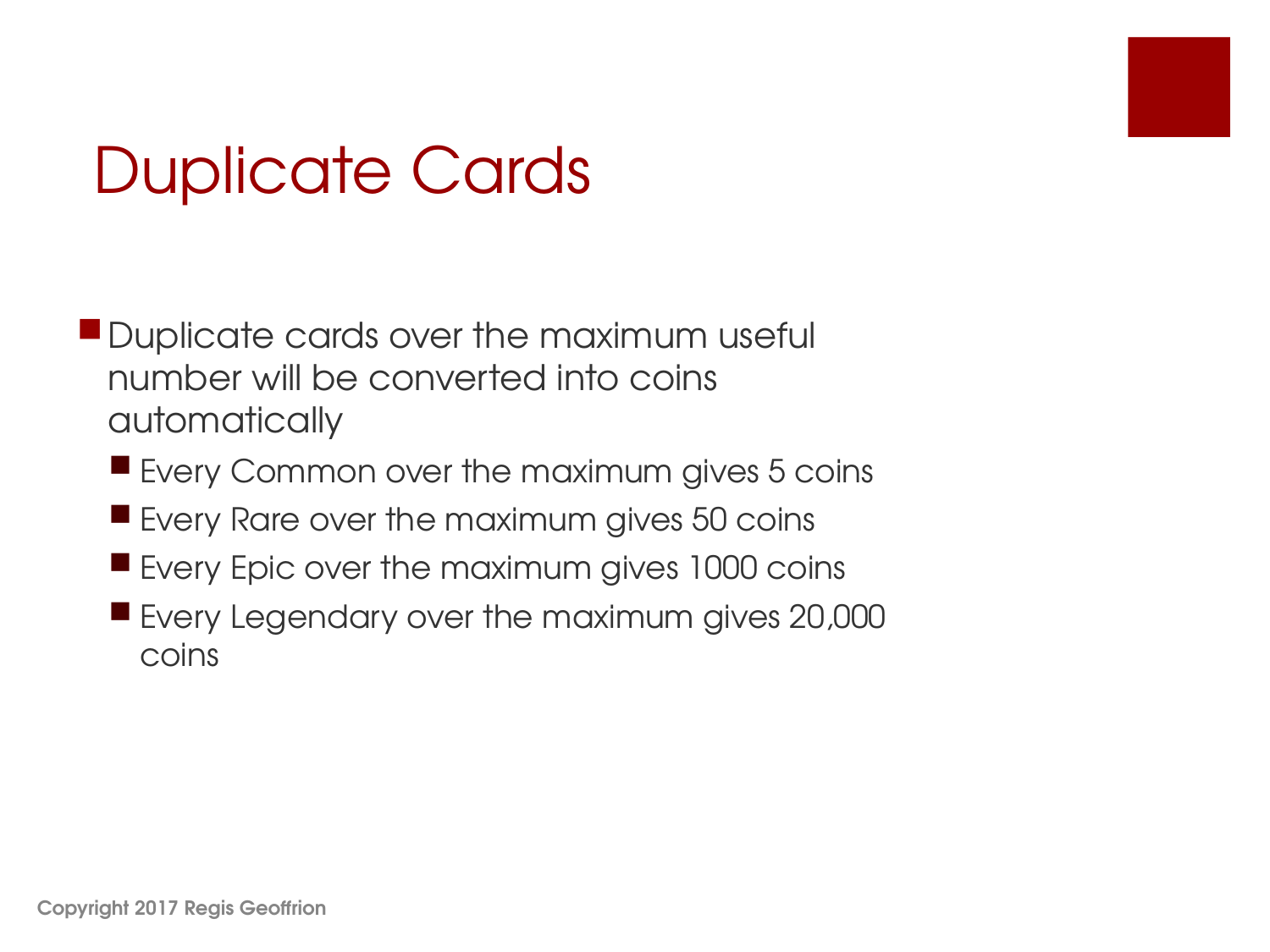

# Duplicate Cards
Duplicate cards over the maximum useful number will be converted into coins automatically
Every Common over the maximum gives 5 coins
Every Rare over the maximum gives 50 coins
Every Epic over the maximum gives 1000 coins
Every Legendary over the maximum gives 20,000 coins

Copyright 2017 Regis Geoffrion